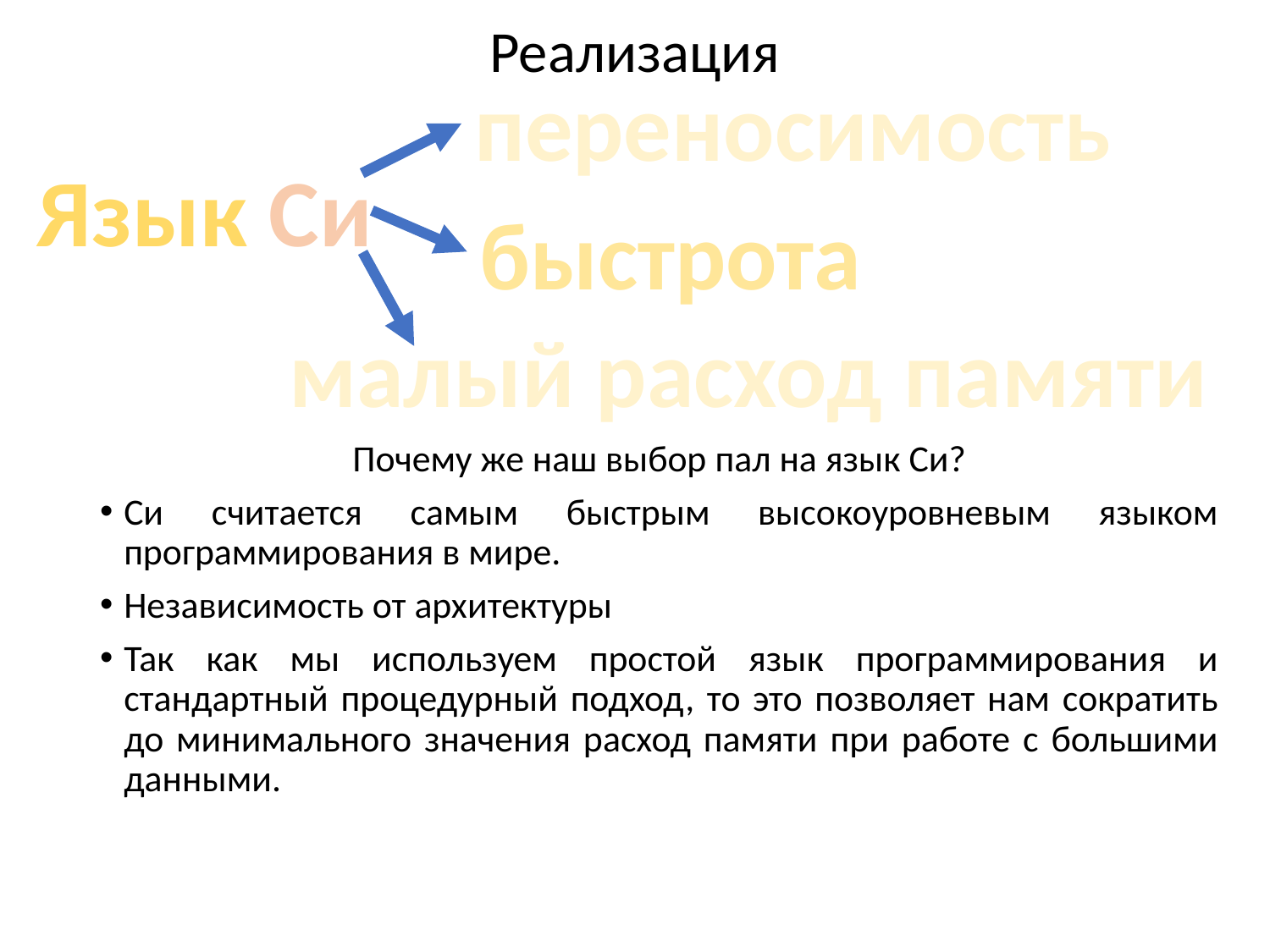

# Реализация
переносимость
Язык Си
быстрота
малый расход памяти
Почему же наш выбор пал на язык Си?
Си считается самым быстрым высокоуровневым языком программирования в мире.
Независимость от архитектуры
Так как мы используем простой язык программирования и стандартный процедурный подход, то это позволяет нам сократить до минимального значения расход памяти при работе с большими данными.